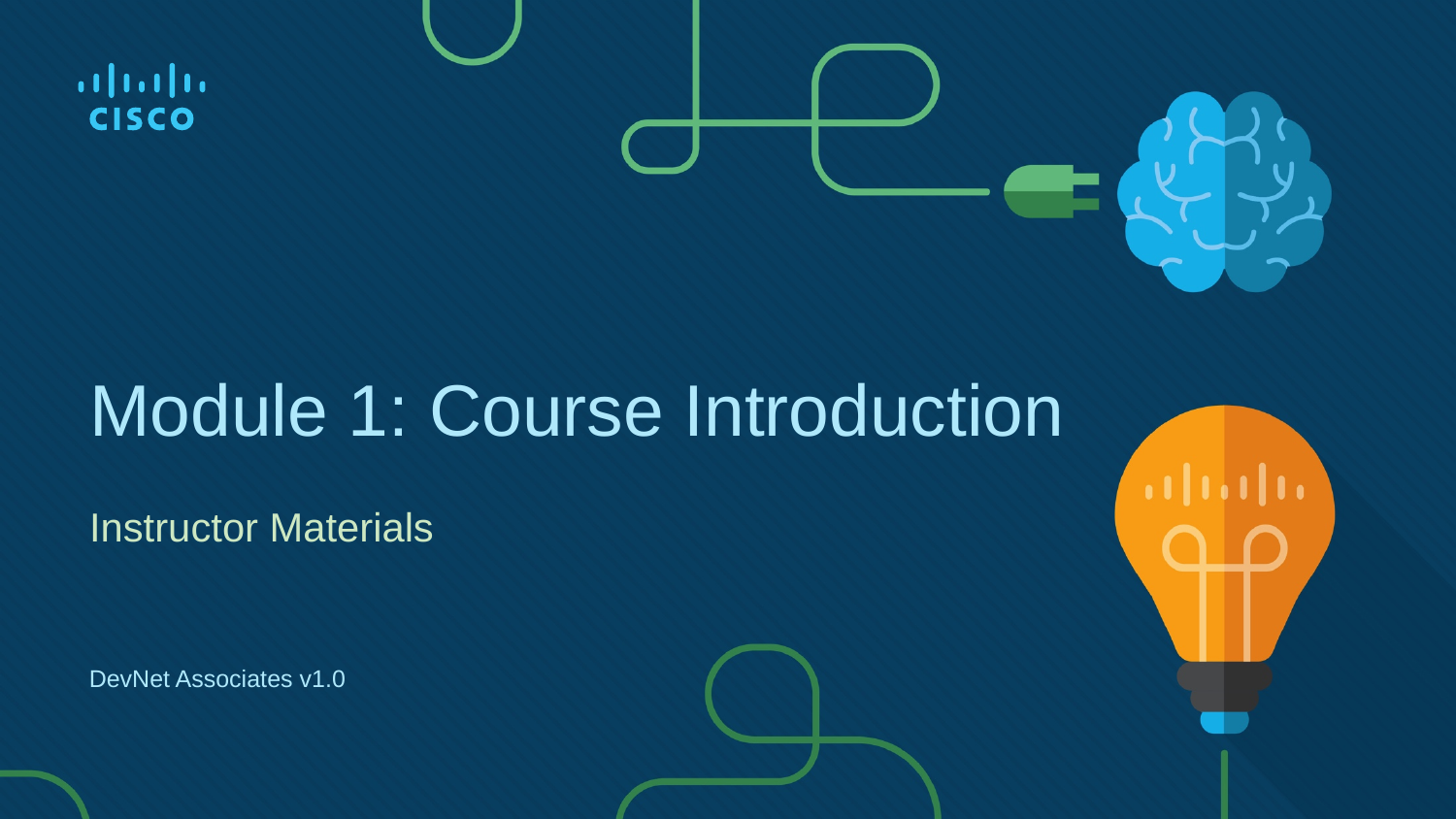

# Module 1: Course Introduction
Instructor Materials
DevNet Associates v1.0